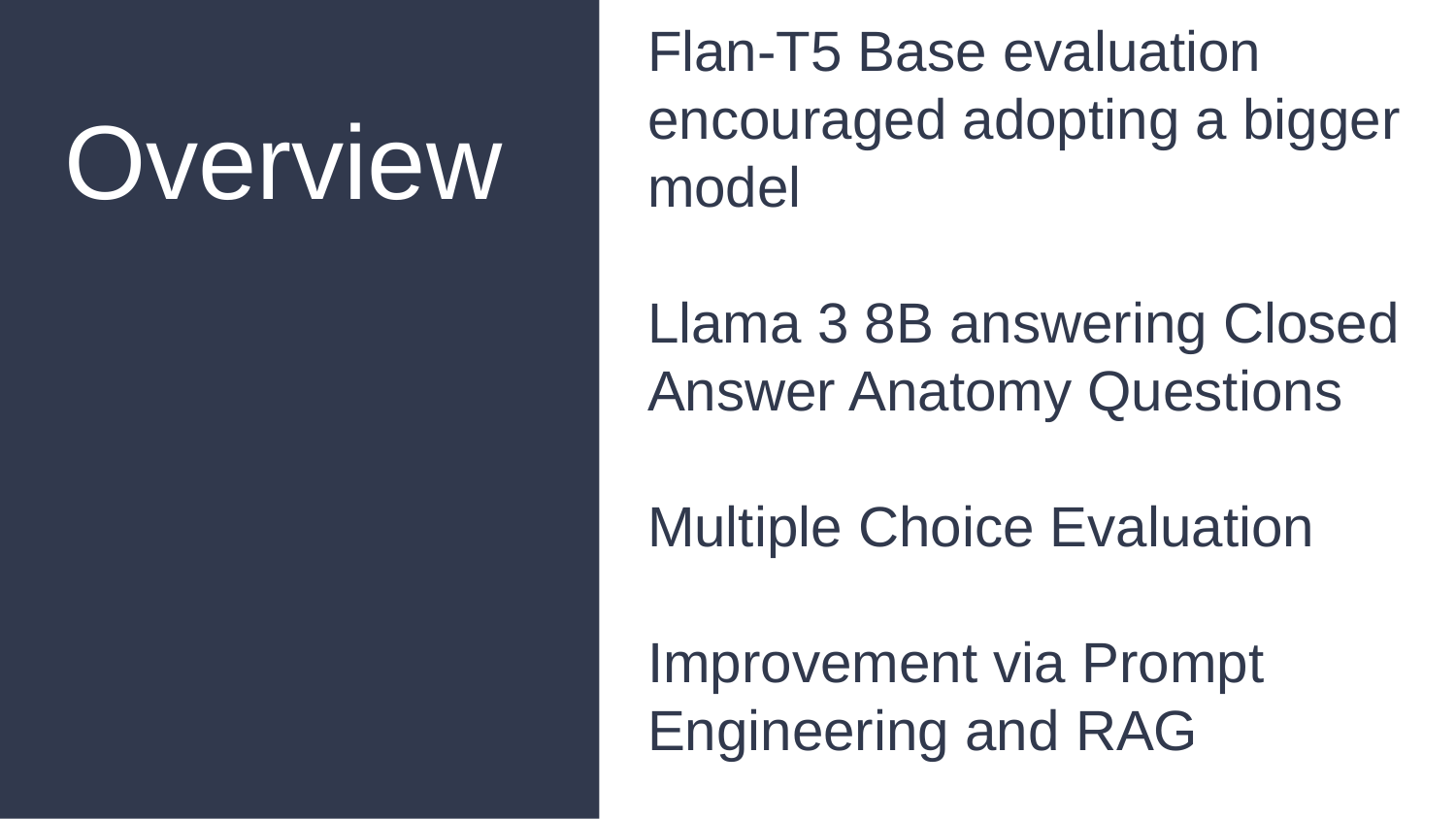

Flan-T5 Base evaluation encouraged adopting a bigger model

Llama 3 8B answering Closed Answer Anatomy Questions

Multiple Choice Evaluation

Improvement via Prompt Engineering and RAG

# Overview